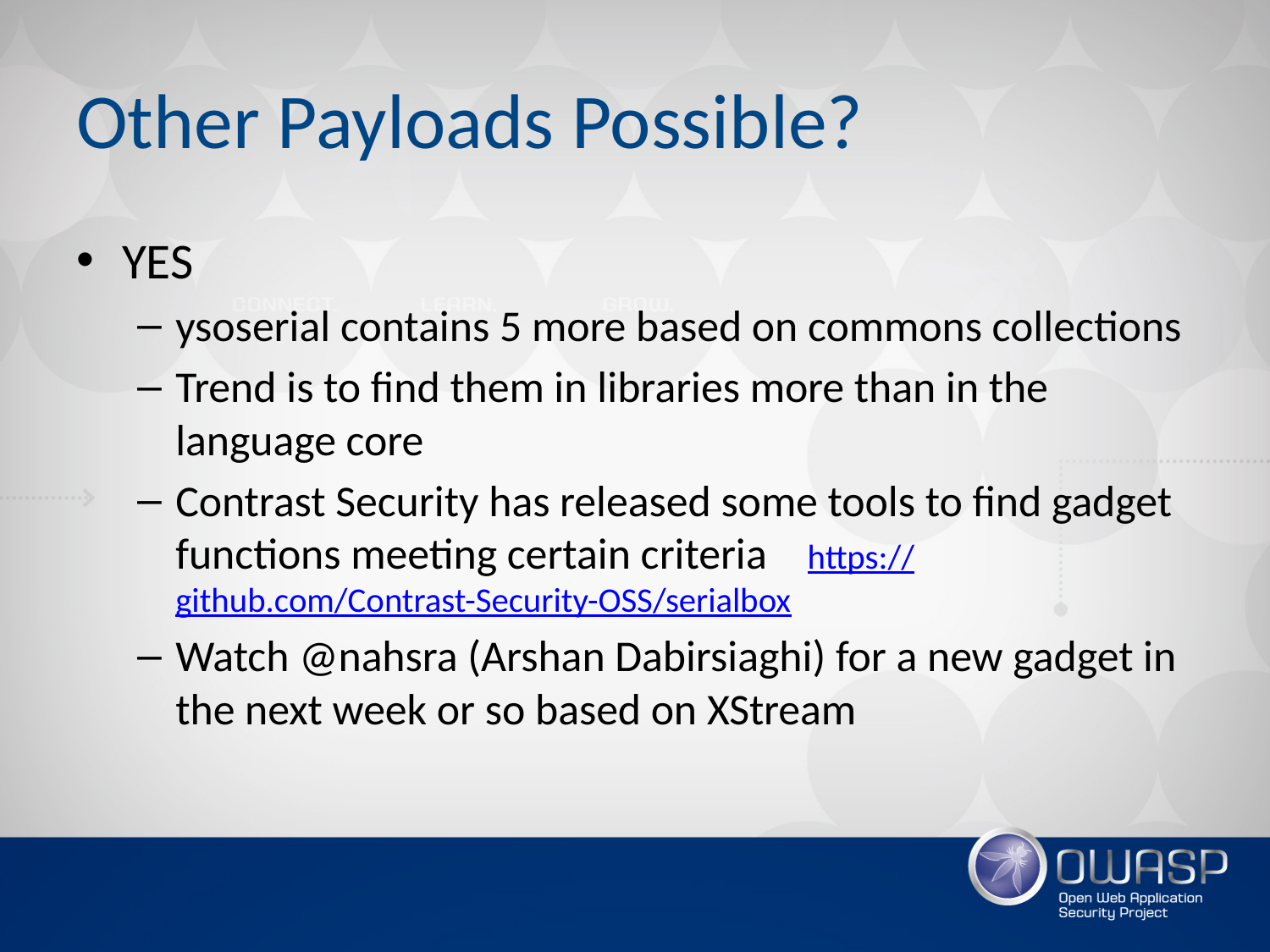

# Other Payloads Possible?
YES
ysoserial contains 5 more based on commons collections
Trend is to find them in libraries more than in the language core
Contrast Security has released some tools to find gadget functions meeting certain criteria    https://github.com/Contrast-Security-OSS/serialbox
Watch @nahsra (Arshan Dabirsiaghi) for a new gadget in the next week or so based on XStream